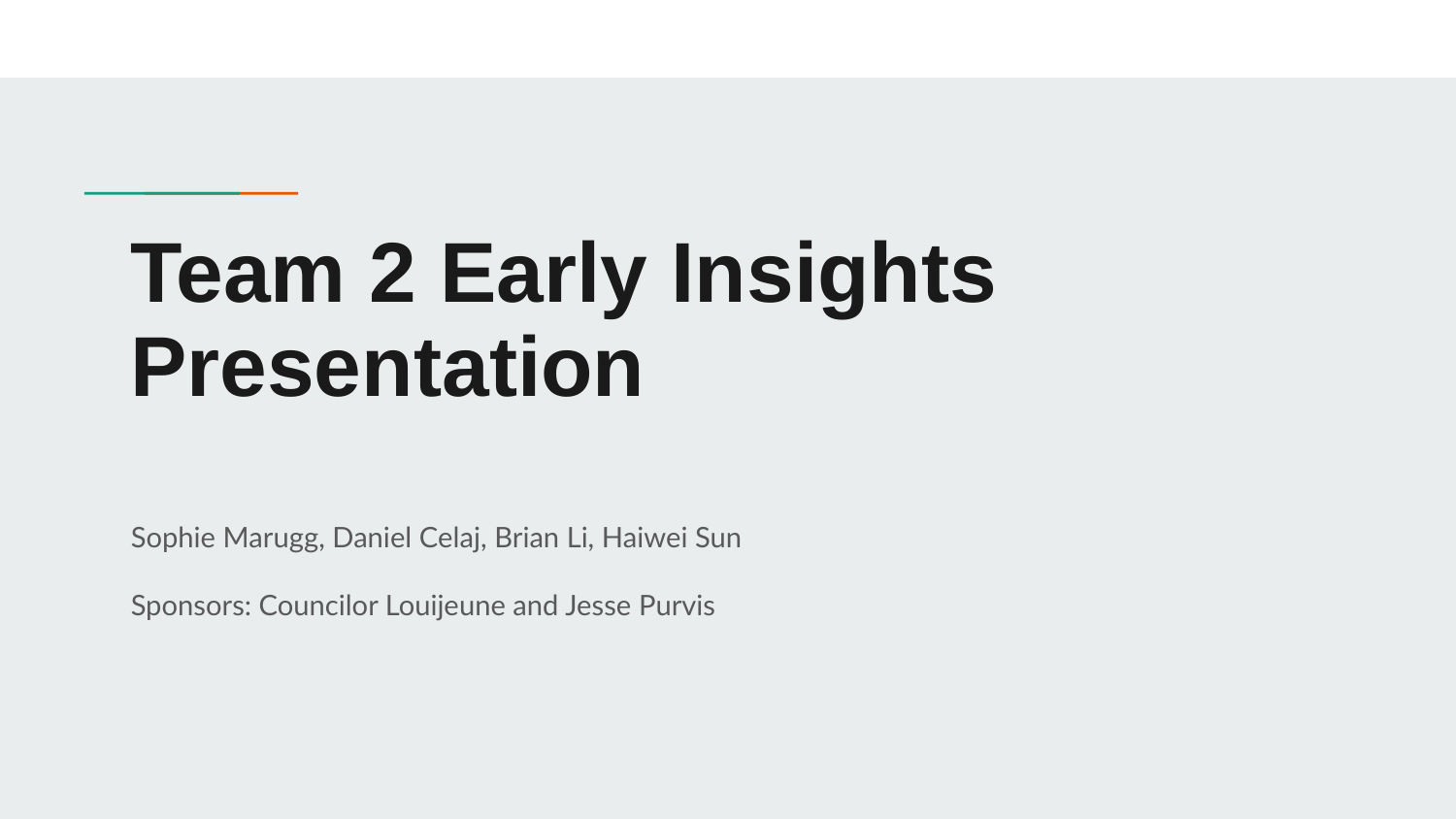

# Team 2 Early Insights Presentation
Sophie Marugg, Daniel Celaj, Brian Li, Haiwei Sun

Sponsors: Councilor Louijeune and Jesse Purvis